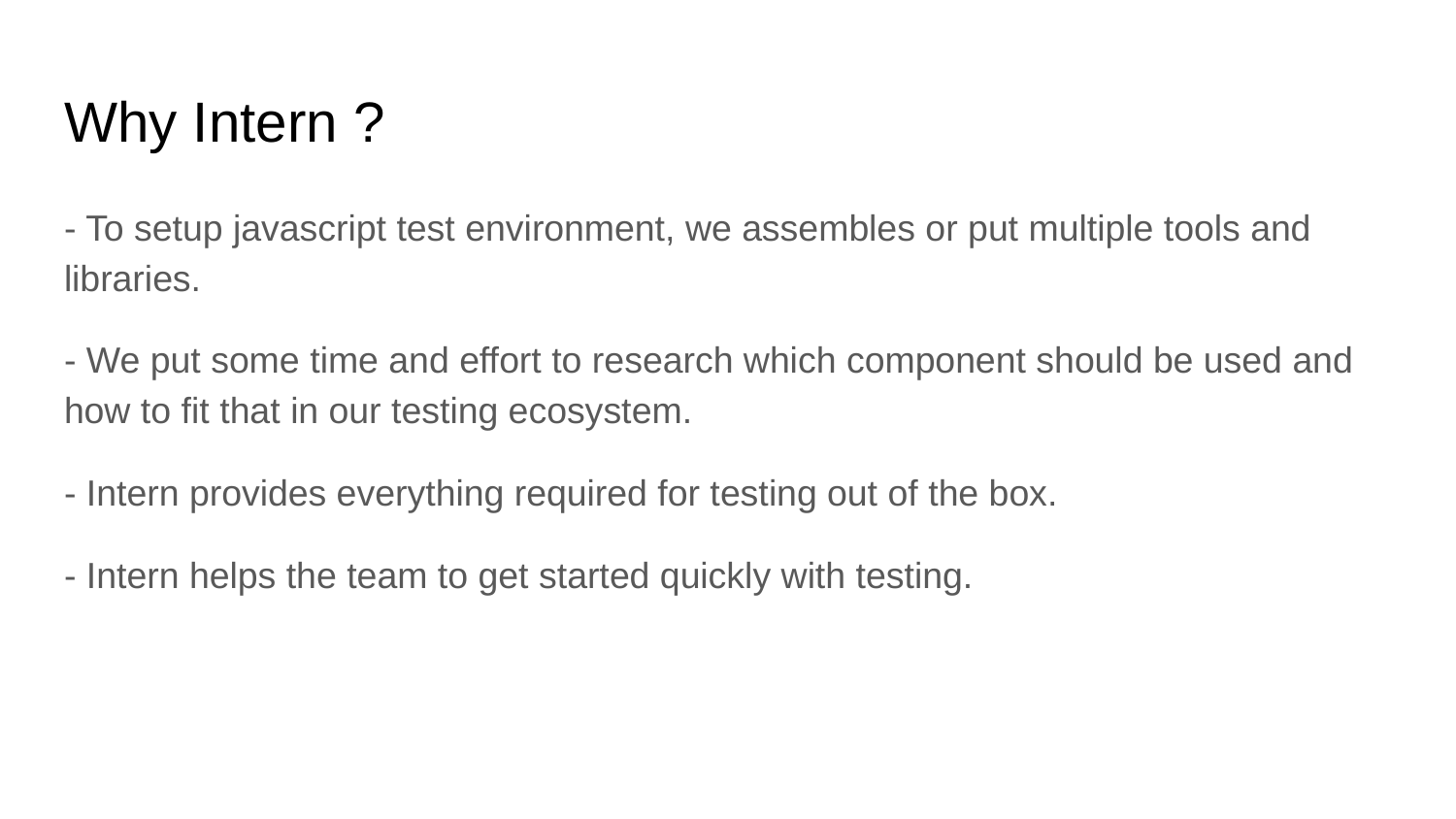

# Why Intern ?
- To setup javascript test environment, we assembles or put multiple tools and libraries.
- We put some time and effort to research which component should be used and how to fit that in our testing ecosystem.
- Intern provides everything required for testing out of the box.
- Intern helps the team to get started quickly with testing.